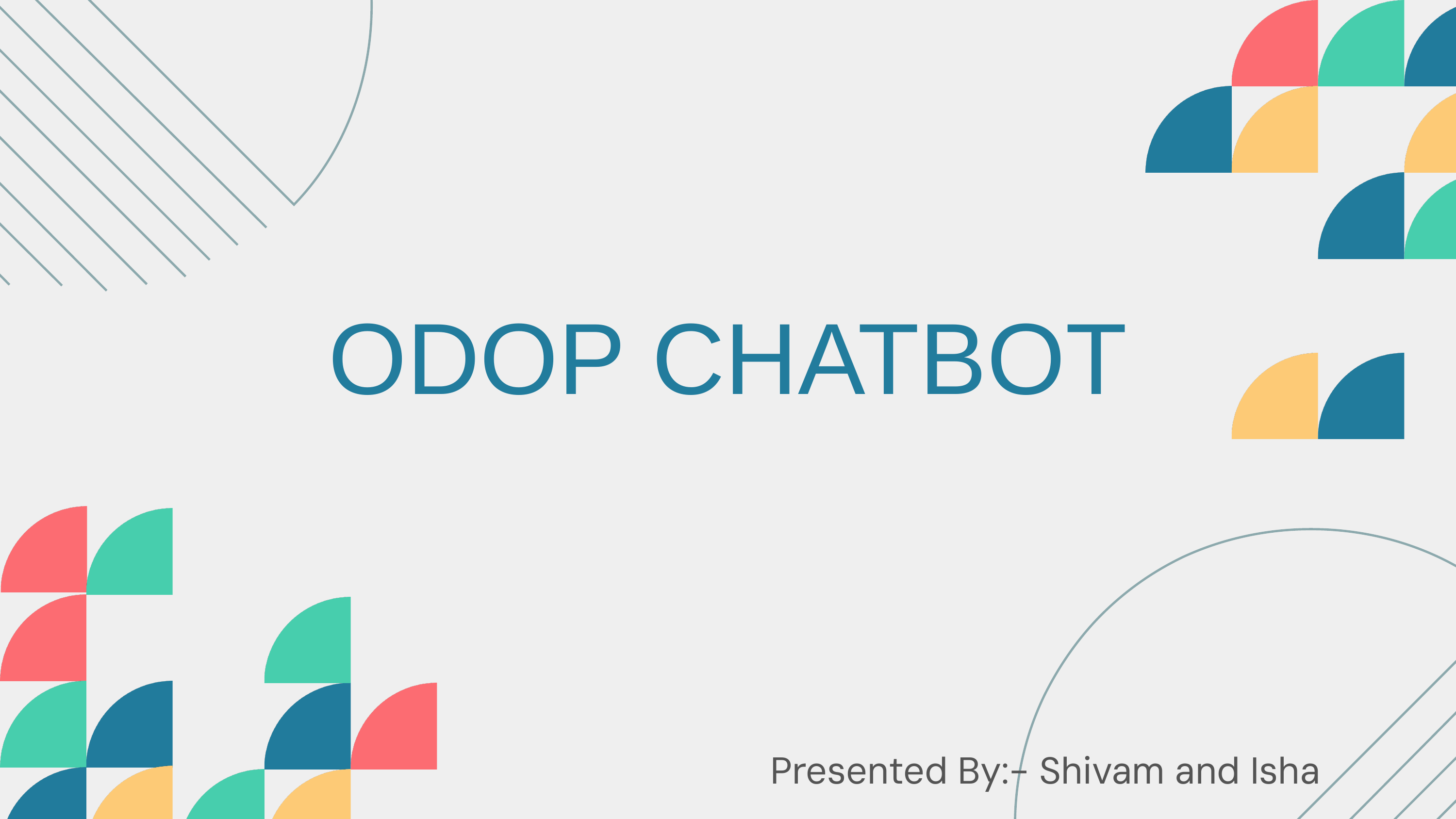

ODOP CHATBOT

Presented By:- Shivam and Isha